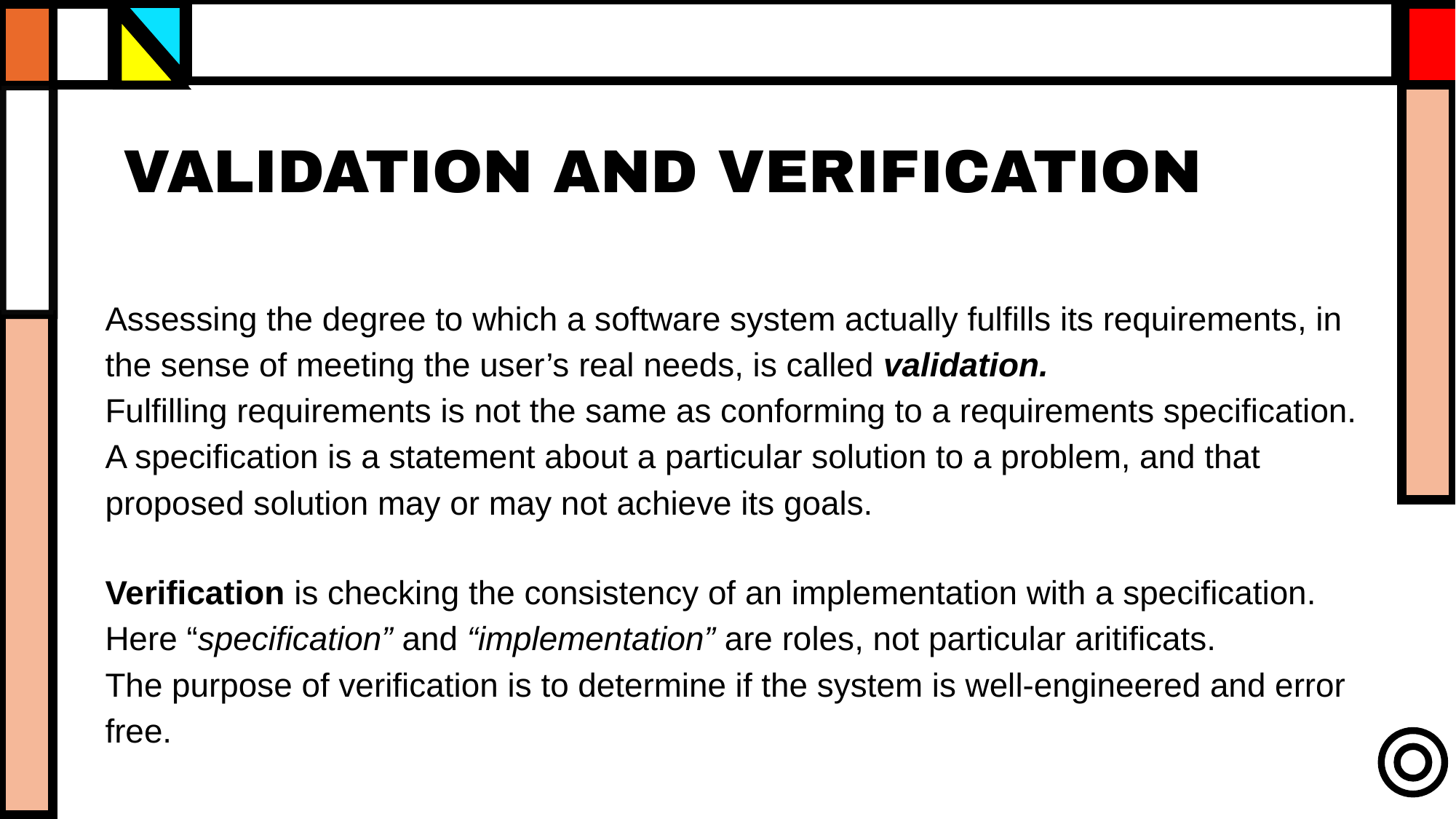

VALIDATION AND VERIFICATION
Assessing the degree to which a software system actually fulfills its requirements, in the sense of meeting the user’s real needs, is called validation.
Fulfilling requirements is not the same as conforming to a requirements specification.
A specification is a statement about a particular solution to a problem, and that proposed solution may or may not achieve its goals.

Verification is checking the consistency of an implementation with a specification. Here “specification” and “implementation” are roles, not particular aritificats.
The purpose of verification is to determine if the system is well-engineered and error free.